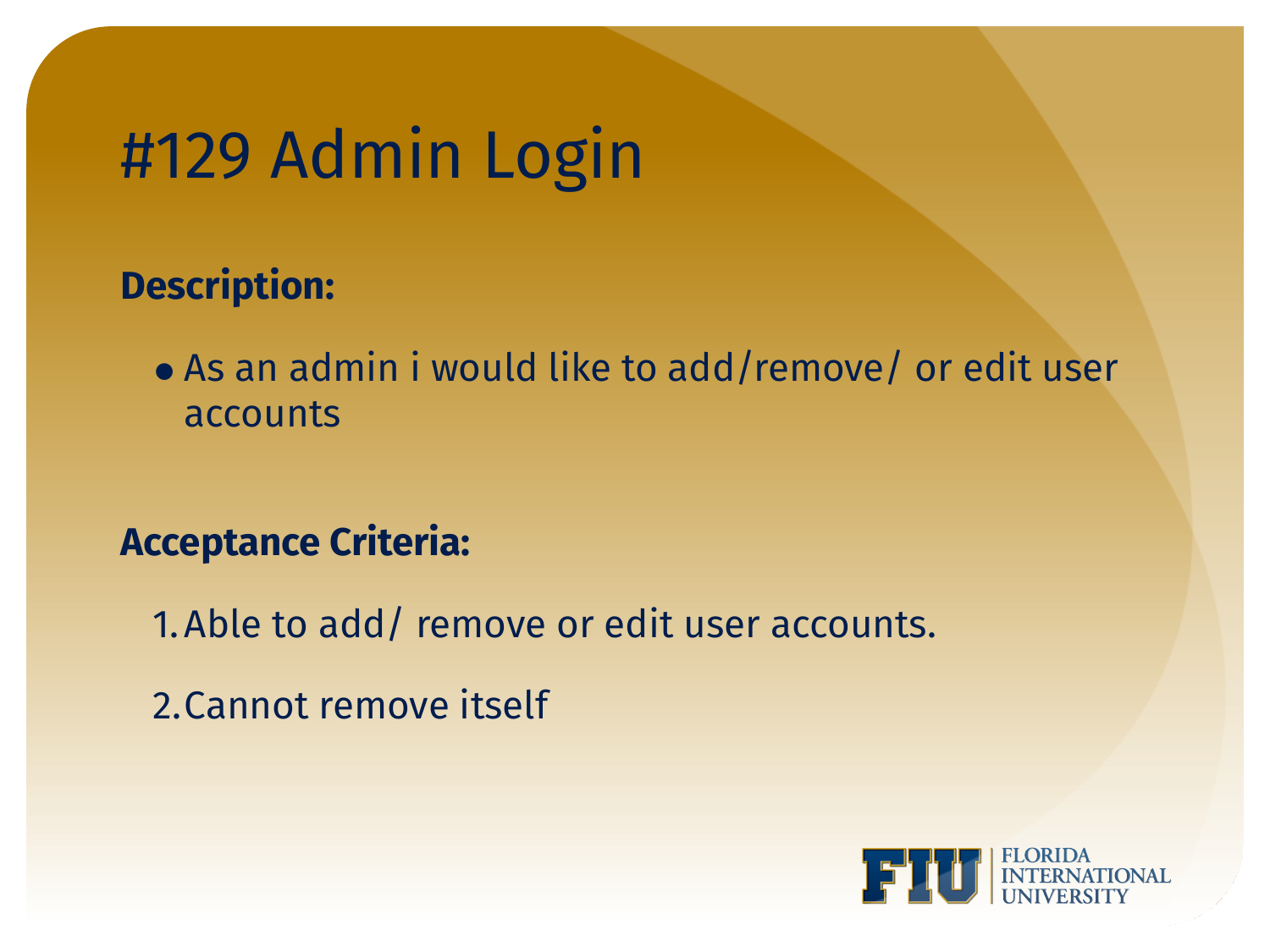

# #129 Admin Login
Description:
As an admin i would like to add/remove/ or edit user accounts
Acceptance Criteria:
Able to add/ remove or edit user accounts.
Cannot remove itself